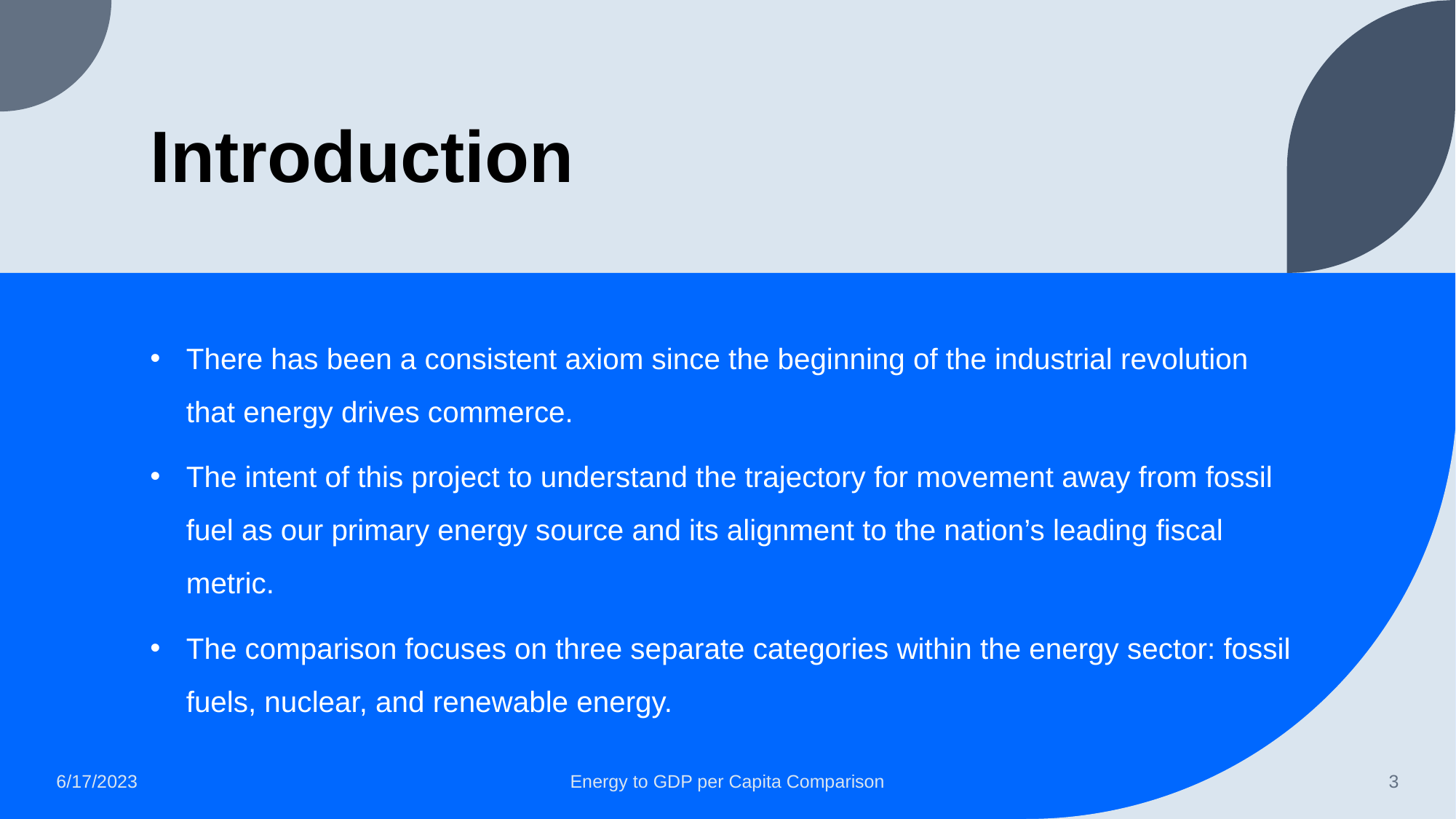

# Introduction
There has been a consistent axiom since the beginning of the industrial revolution that energy drives commerce.
The intent of this project to understand the trajectory for movement away from fossil fuel as our primary energy source and its alignment to the nation’s leading fiscal metric.
The comparison focuses on three separate categories within the energy sector: fossil fuels, nuclear, and renewable energy.
6/17/2023
Energy to GDP per Capita Comparison
3